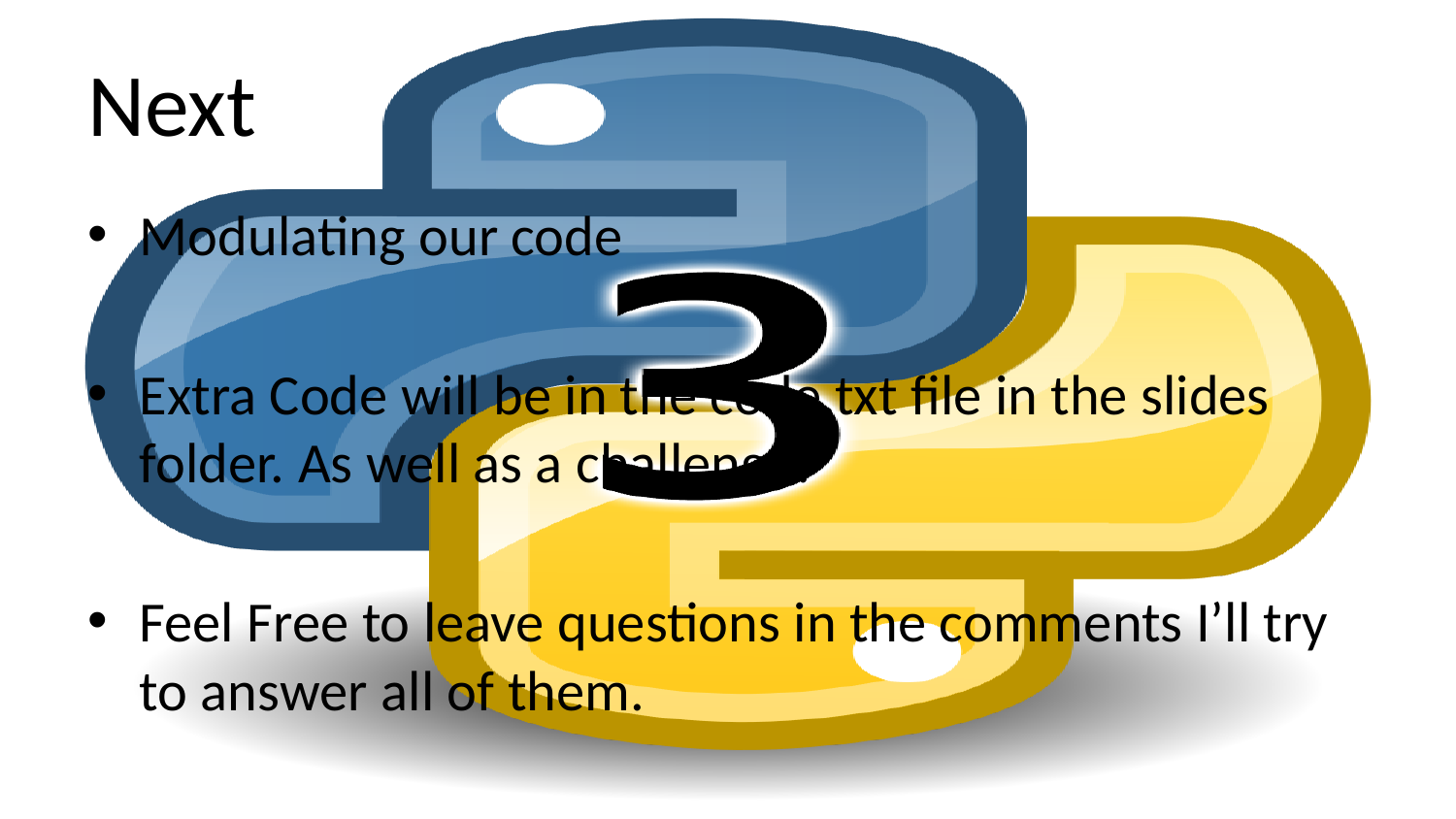

# Next
Modulating our code

Extra Code will be in the code.txt file in the slides folder. As well as a challenge.

Feel Free to leave questions in the comments I’ll try to answer all of them.